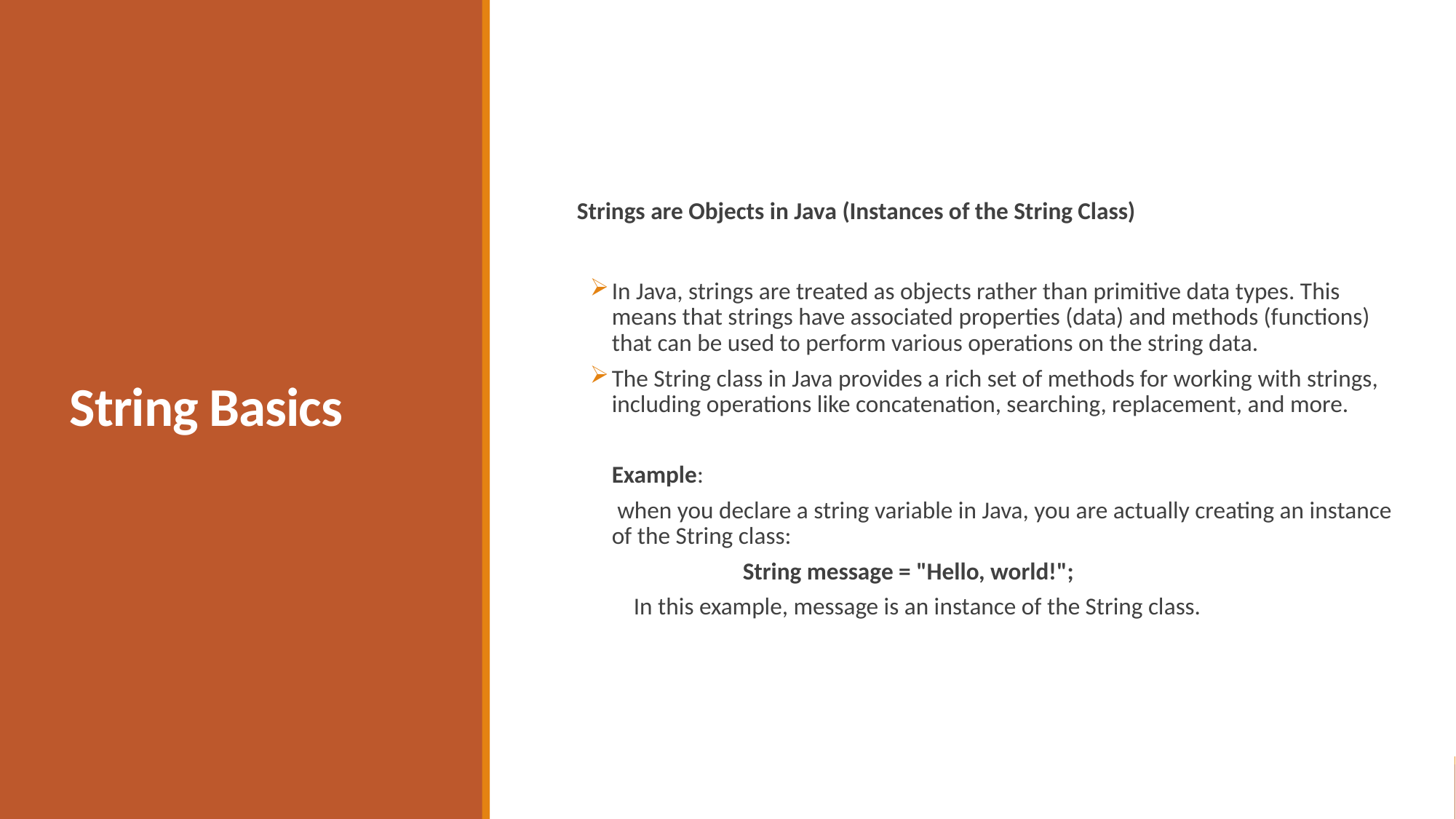

# String Basics
Strings are Objects in Java (Instances of the String Class)

In Java, strings are treated as objects rather than primitive data types. This means that strings have associated properties (data) and methods (functions) that can be used to perform various operations on the string data.
The String class in Java provides a rich set of methods for working with strings, including operations like concatenation, searching, replacement, and more.

Example:
 when you declare a string variable in Java, you are actually creating an instance of the String class:
	String message = "Hello, world!";
In this example, message is an instance of the String class.